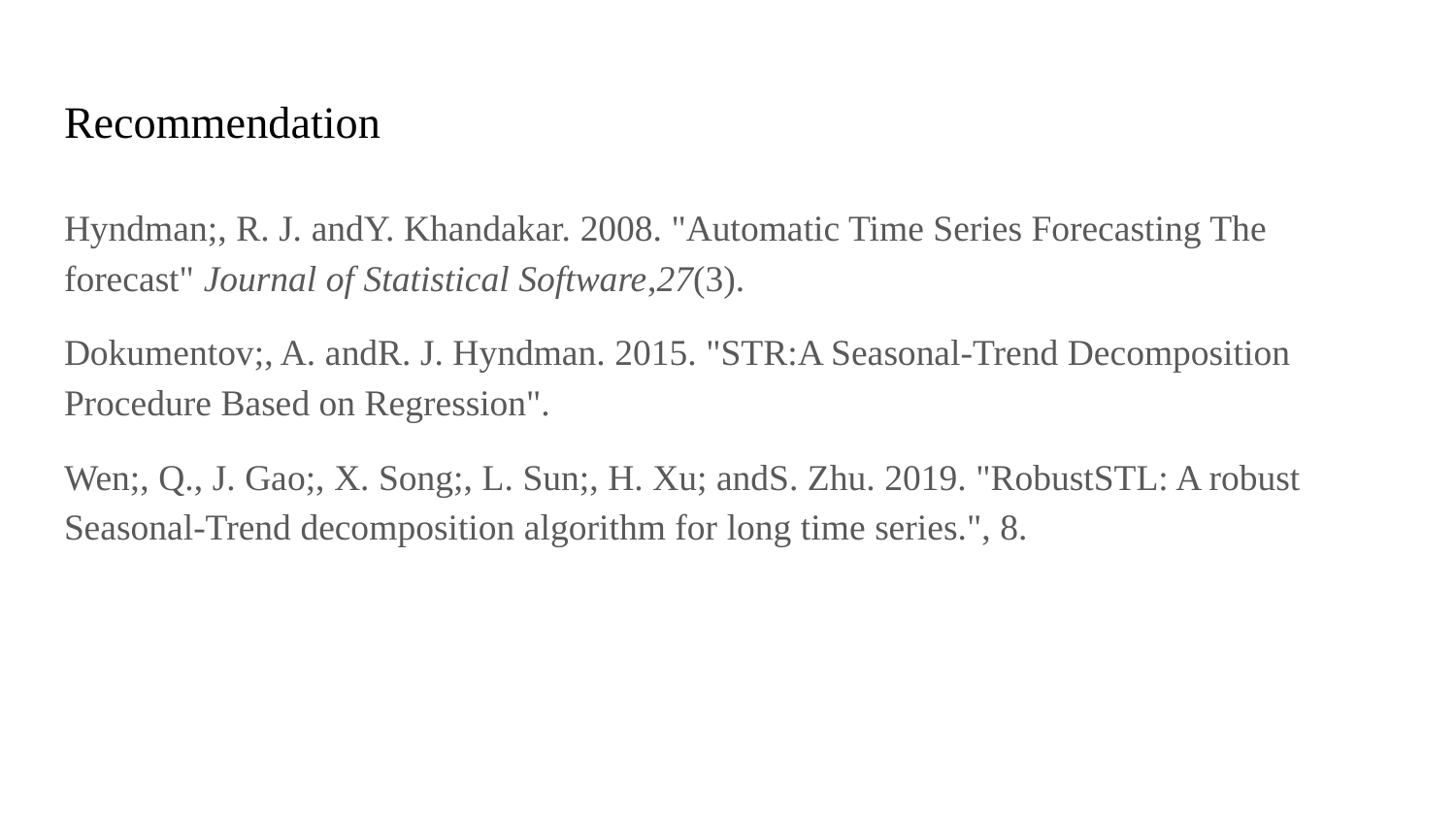

# Recommendation
Hyndman;, R. J. andY. Khandakar. 2008. "Automatic Time Series Forecasting The forecast" Journal of Statistical Software,27(3).
Dokumentov;, A. andR. J. Hyndman. 2015. "STR:A Seasonal-Trend Decomposition Procedure Based on Regression".
Wen;, Q., J. Gao;, X. Song;, L. Sun;, H. Xu; andS. Zhu. 2019. "RobustSTL: A robust Seasonal-Trend decomposition algorithm for long time series.", 8.